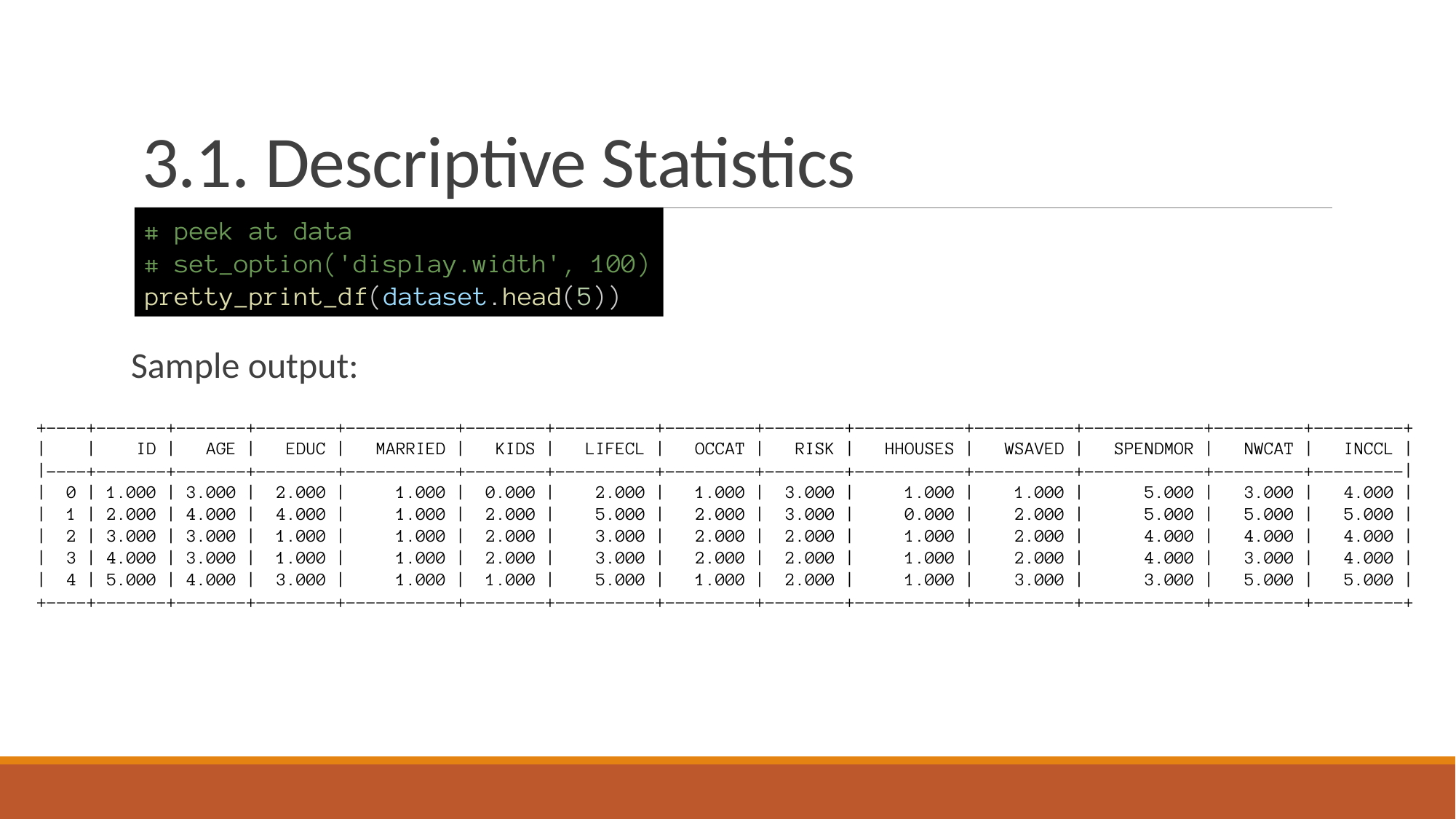

# 3.1. Descriptive Statistics
# peek at data
# set_option('display.width', 100)
pretty_print_df(dataset.head(5))

Sample output:
+----+-------+-------+--------+-----------+--------+----------+---------+--------+-----------+----------+------------+---------+---------+
|    |    ID |   AGE |   EDUC |   MARRIED |   KIDS |   LIFECL |   OCCAT |   RISK |   HHOUSES |   WSAVED |   SPENDMOR |   NWCAT |   INCCL |
|----+-------+-------+--------+-----------+--------+----------+---------+--------+-----------+----------+------------+---------+---------|
|  0 | 1.000 | 3.000 |  2.000 |     1.000 |  0.000 |    2.000 |   1.000 |  3.000 |     1.000 |    1.000 |      5.000 |   3.000 |   4.000 |
|  1 | 2.000 | 4.000 |  4.000 |     1.000 |  2.000 |    5.000 |   2.000 |  3.000 |     0.000 |    2.000 |      5.000 |   5.000 |   5.000 |
|  2 | 3.000 | 3.000 |  1.000 |     1.000 |  2.000 |    3.000 |   2.000 |  2.000 |     1.000 |    2.000 |      4.000 |   4.000 |   4.000 |
|  3 | 4.000 | 3.000 |  1.000 |     1.000 |  2.000 |    3.000 |   2.000 |  2.000 |     1.000 |    2.000 |      4.000 |   3.000 |   4.000 |
|  4 | 5.000 | 4.000 |  3.000 |     1.000 |  1.000 |    5.000 |   1.000 |  2.000 |     1.000 |    3.000 |      3.000 |   5.000 |   5.000 |
+----+-------+-------+--------+-----------+--------+----------+---------+--------+-----------+----------+------------+---------+---------+